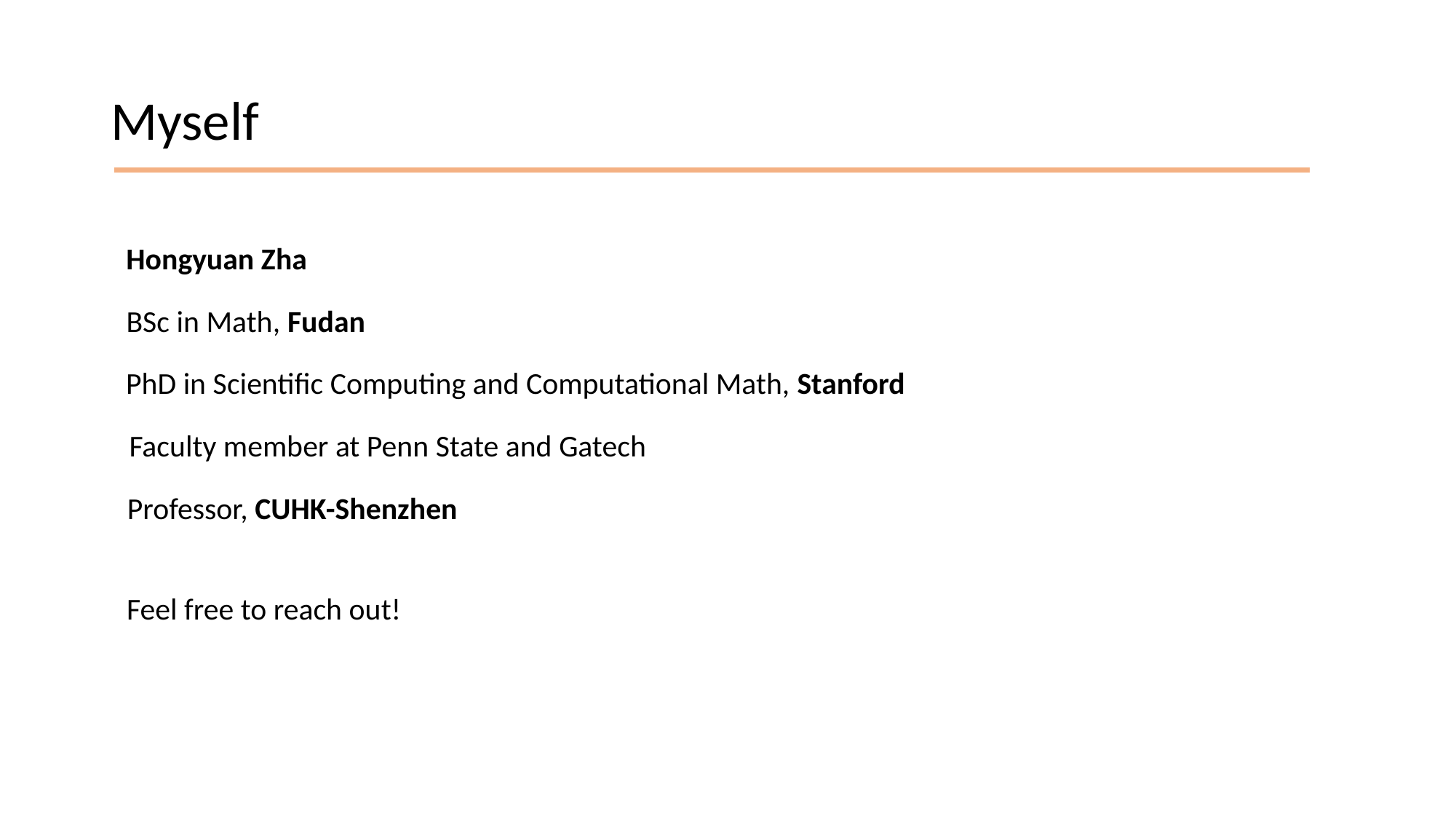

# Myself
Hongyuan Zha
BSc in Math, Fudan
PhD in Scientific Computing and Computational Math, Stanford
Faculty member at Penn State and Gatech
Professor, CUHK-Shenzhen
Feel free to reach out!